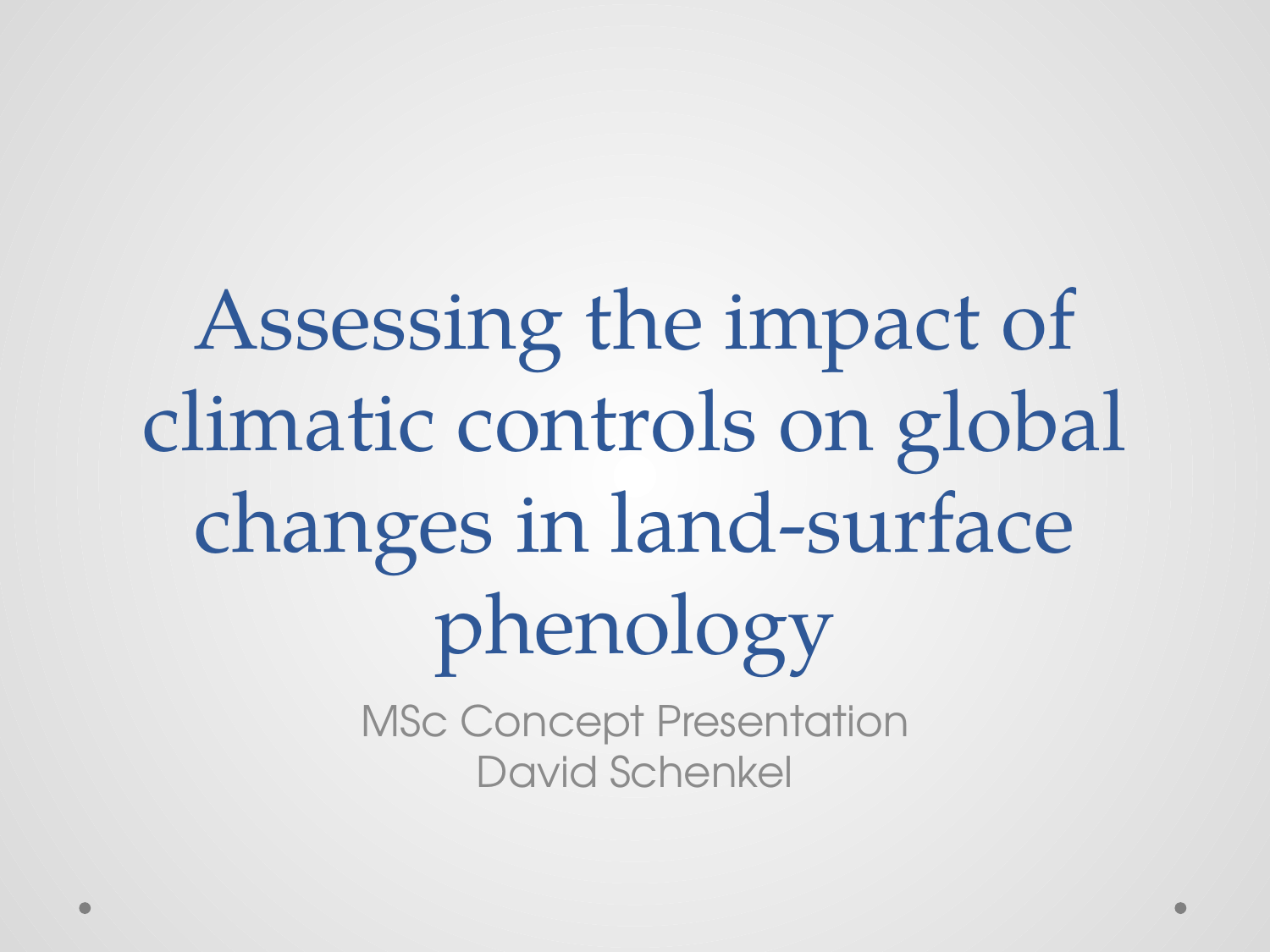

# Assessing the impact of climatic controls on global changes in land-surface phenology
MSc Concept Presentation
David Schenkel